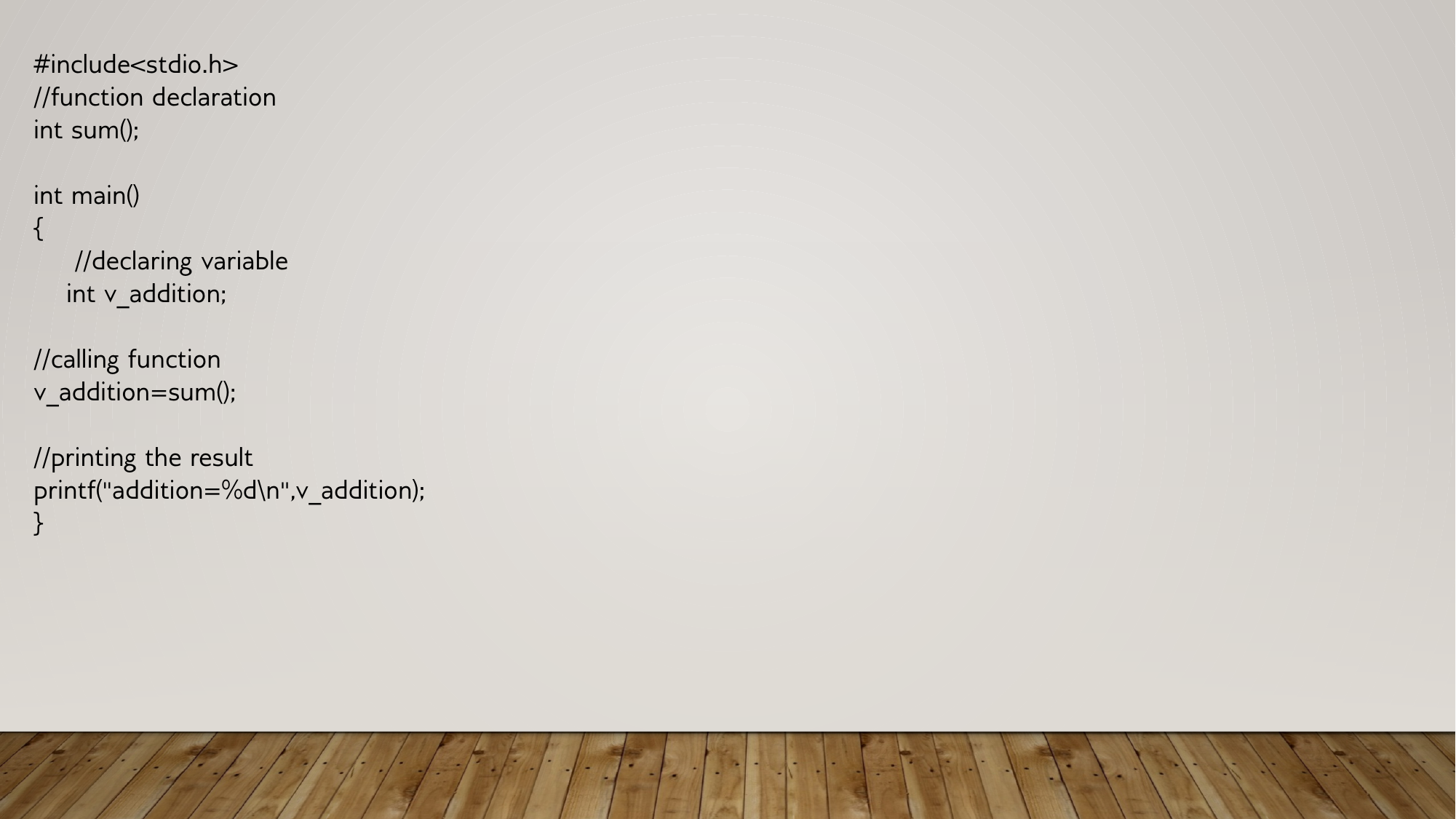

#include<stdio.h>
//function declaration
int sum();

int main()
{
     //declaring variable
    int v_addition;

//calling function
v_addition=sum();

//printing the result
printf("addition=%d\n",v_addition);
}